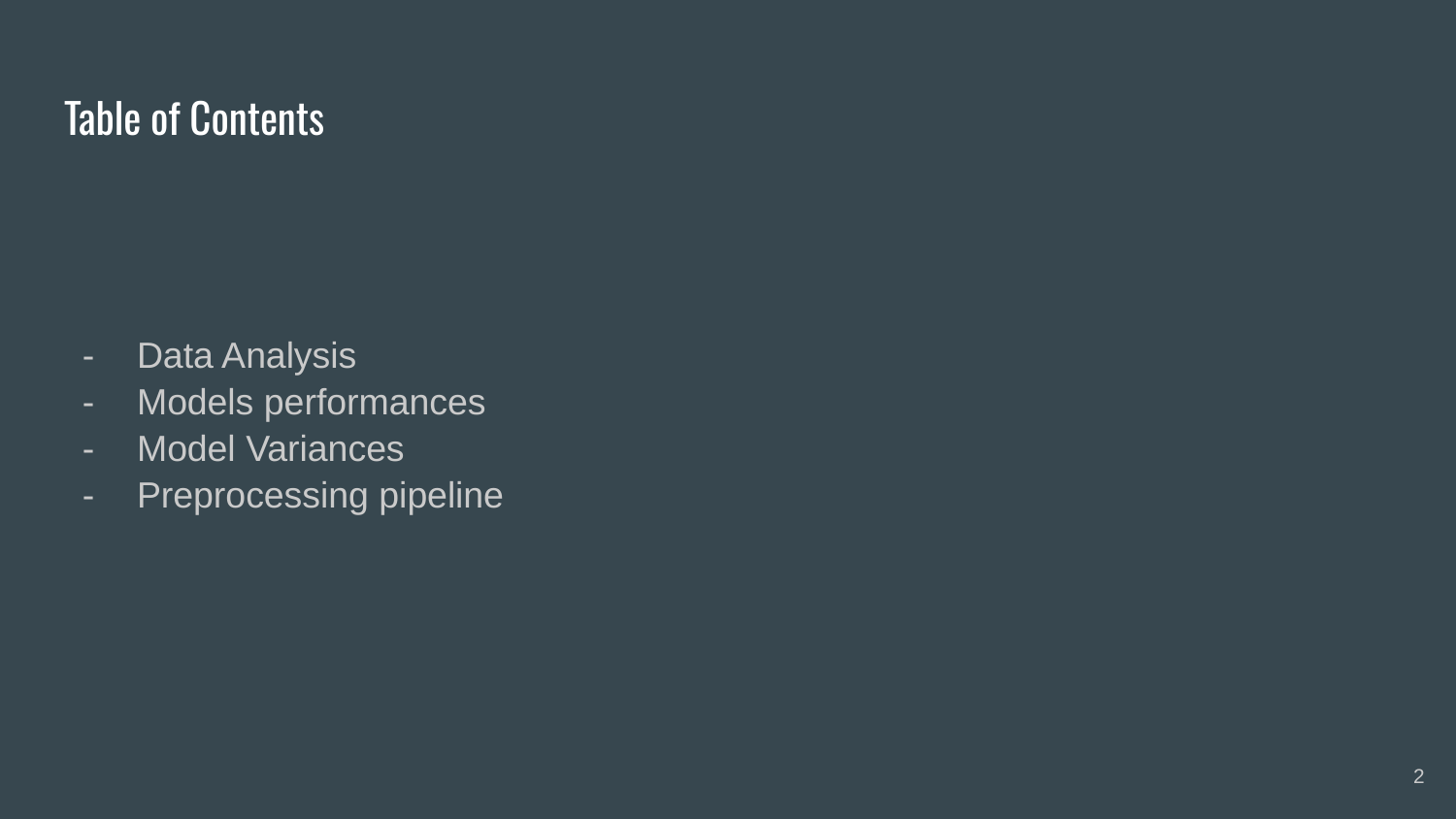

# Table of Contents
Data Analysis
Models performances
Model Variances
Preprocessing pipeline
2